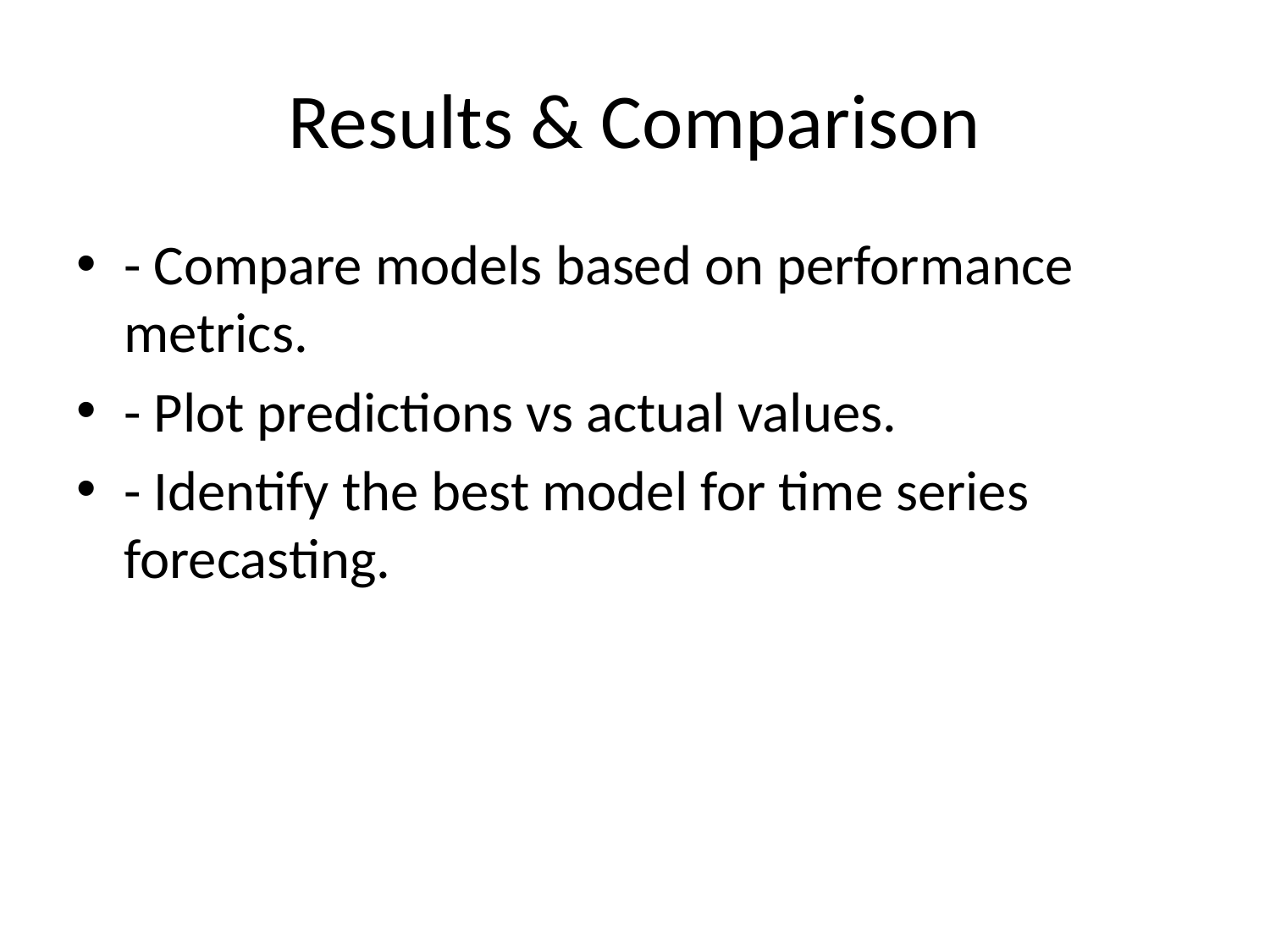

# Results & Comparison
- Compare models based on performance metrics.
- Plot predictions vs actual values.
- Identify the best model for time series forecasting.